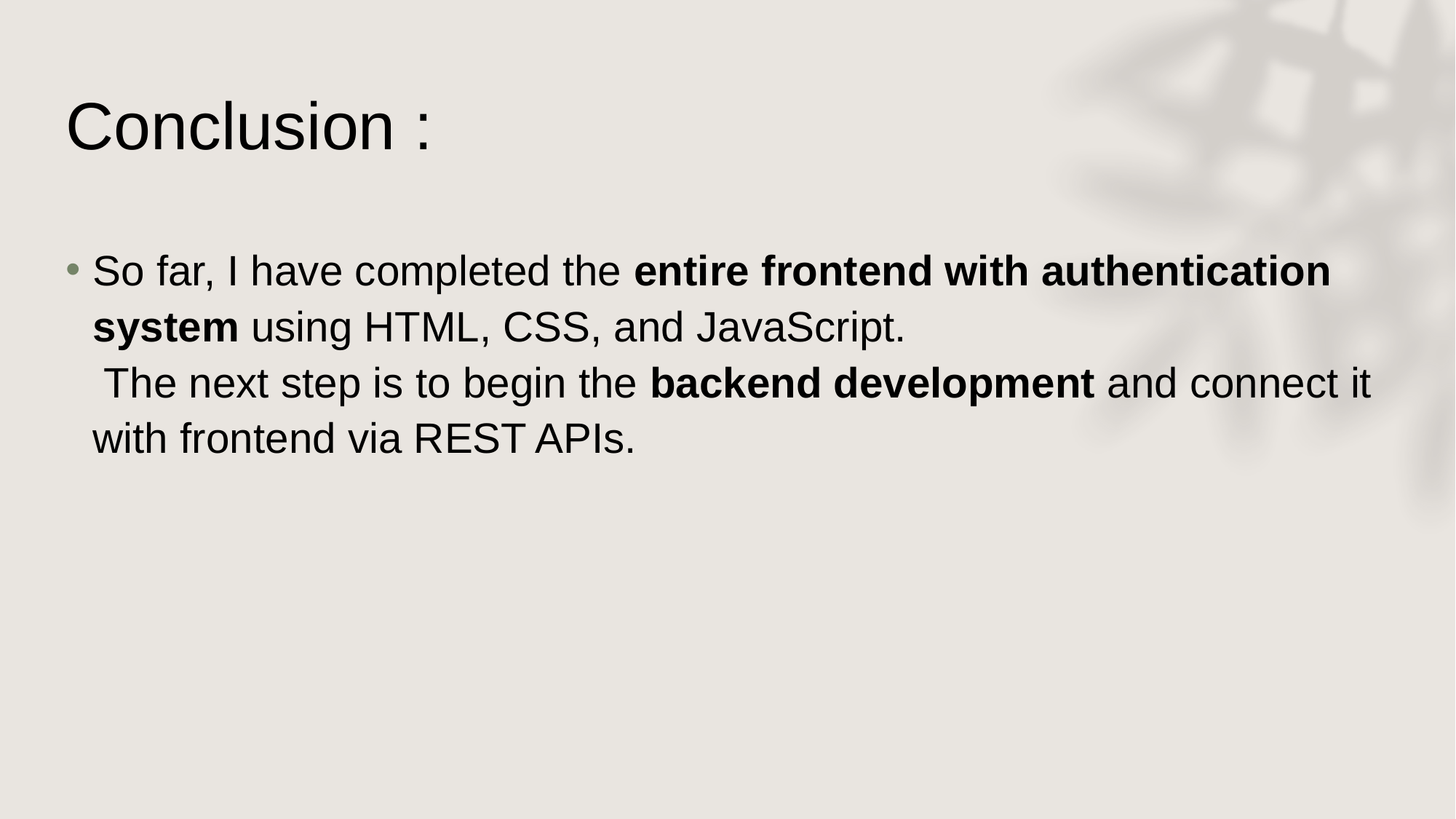

# Conclusion :
So far, I have completed the entire frontend with authentication system using HTML, CSS, and JavaScript.
 The next step is to begin the backend development and connect it with frontend via REST APIs.